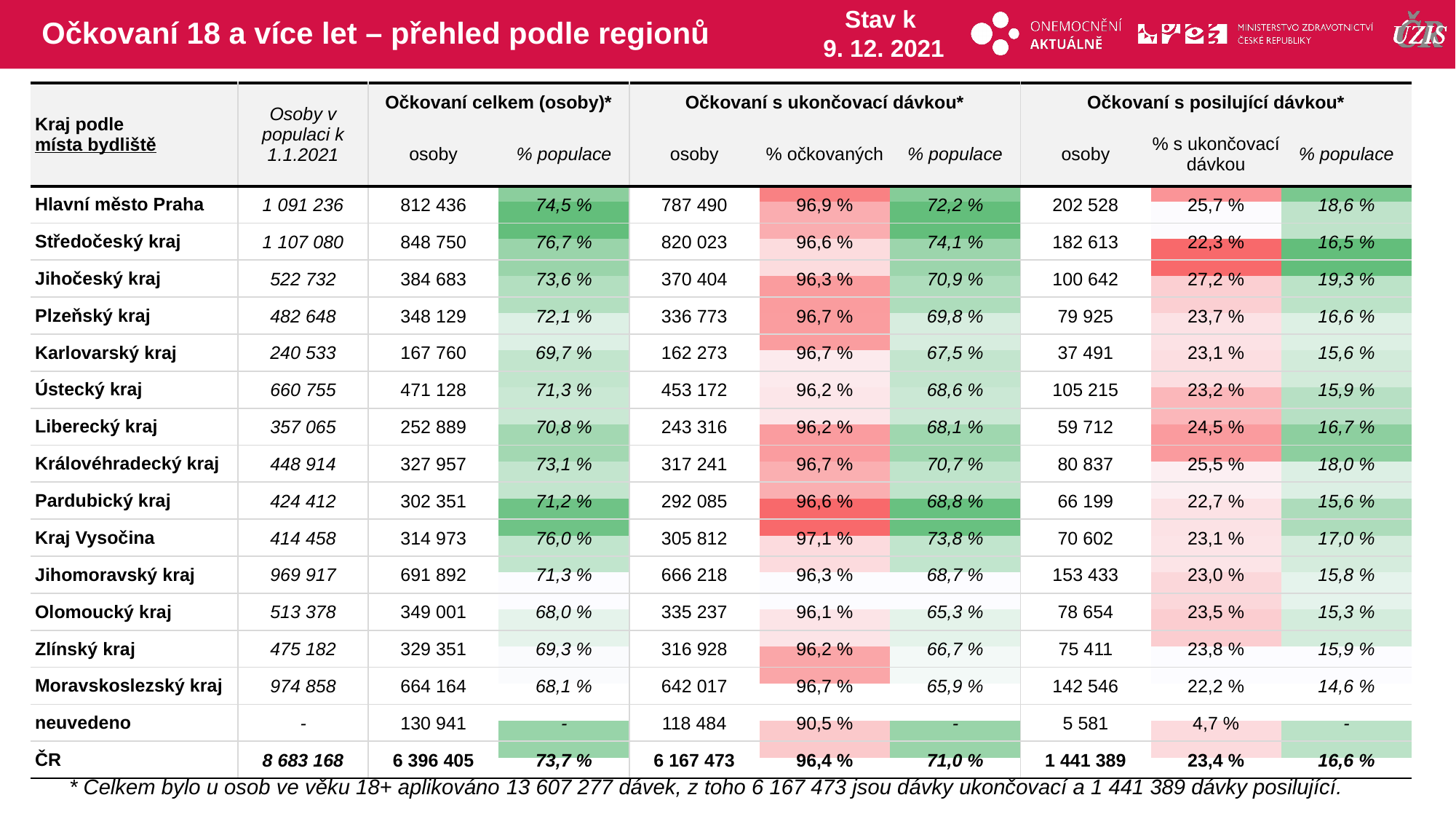

# Očkovaní 18 a více let – přehled podle regionů
Stav k
9. 12. 2021
| Kraj podle místa bydliště | Osoby v populaci k 1.1.2021 | Očkovaní celkem (osoby)\* |  | Očkovaní s ukončovací dávkou\* |  |  | Očkovaní s posilující dávkou\* |  |  |
| --- | --- | --- | --- | --- | --- | --- | --- | --- | --- |
|  |  | osoby | % populace | osoby | % očkovaných | % populace | osoby | % s ukončovací dávkou | % populace |
| Hlavní město Praha | 1 091 236 | 812 436 | 74,5 % | 787 490 | 96,9 % | 72,2 % | 202 528 | 25,7 % | 18,6 % |
| Středočeský kraj | 1 107 080 | 848 750 | 76,7 % | 820 023 | 96,6 % | 74,1 % | 182 613 | 22,3 % | 16,5 % |
| Jihočeský kraj | 522 732 | 384 683 | 73,6 % | 370 404 | 96,3 % | 70,9 % | 100 642 | 27,2 % | 19,3 % |
| Plzeňský kraj | 482 648 | 348 129 | 72,1 % | 336 773 | 96,7 % | 69,8 % | 79 925 | 23,7 % | 16,6 % |
| Karlovarský kraj | 240 533 | 167 760 | 69,7 % | 162 273 | 96,7 % | 67,5 % | 37 491 | 23,1 % | 15,6 % |
| Ústecký kraj | 660 755 | 471 128 | 71,3 % | 453 172 | 96,2 % | 68,6 % | 105 215 | 23,2 % | 15,9 % |
| Liberecký kraj | 357 065 | 252 889 | 70,8 % | 243 316 | 96,2 % | 68,1 % | 59 712 | 24,5 % | 16,7 % |
| Královéhradecký kraj | 448 914 | 327 957 | 73,1 % | 317 241 | 96,7 % | 70,7 % | 80 837 | 25,5 % | 18,0 % |
| Pardubický kraj | 424 412 | 302 351 | 71,2 % | 292 085 | 96,6 % | 68,8 % | 66 199 | 22,7 % | 15,6 % |
| Kraj Vysočina | 414 458 | 314 973 | 76,0 % | 305 812 | 97,1 % | 73,8 % | 70 602 | 23,1 % | 17,0 % |
| Jihomoravský kraj | 969 917 | 691 892 | 71,3 % | 666 218 | 96,3 % | 68,7 % | 153 433 | 23,0 % | 15,8 % |
| Olomoucký kraj | 513 378 | 349 001 | 68,0 % | 335 237 | 96,1 % | 65,3 % | 78 654 | 23,5 % | 15,3 % |
| Zlínský kraj | 475 182 | 329 351 | 69,3 % | 316 928 | 96,2 % | 66,7 % | 75 411 | 23,8 % | 15,9 % |
| Moravskoslezský kraj | 974 858 | 664 164 | 68,1 % | 642 017 | 96,7 % | 65,9 % | 142 546 | 22,2 % | 14,6 % |
| neuvedeno | - | 130 941 | - | 118 484 | 90,5 % | - | 5 581 | 4,7 % | - |
| ČR | 8 683 168 | 6 396 405 | 73,7 % | 6 167 473 | 96,4 % | 71,0 % | 1 441 389 | 23,4 % | 16,6 % |
|  |  |  |  |  |  |  |  |  |
| --- | --- | --- | --- | --- | --- | --- | --- | --- |
|  |  |  |  |  |  |  |  |  |
|  |  |  |  |  |  |  |  |  |
|  |  |  |  |  |  |  |  |  |
|  |  |  |  |  |  |  |  |  |
|  |  |  |  |  |  |  |  |  |
|  |  |  |  |  |  |  |  |  |
|  |  |  |  |  |  |  |  |  |
|  |  |  |  |  |  |  |  |  |
|  |  |  |  |  |  |  |  |  |
|  |  |  |  |  |  |  |  |  |
|  |  |  |  |  |  |  |  |  |
|  |  |  |  |  |  |  |  |  |
|  |  |  |  |  |  |  |  |  |
|  |  |  |  |  |  |  |  |  |
|  |  |  |  |  |  |  |  |  |
* Celkem bylo u osob ve věku 18+ aplikováno 13 607 277 dávek, z toho 6 167 473 jsou dávky ukončovací a 1 441 389 dávky posilující.